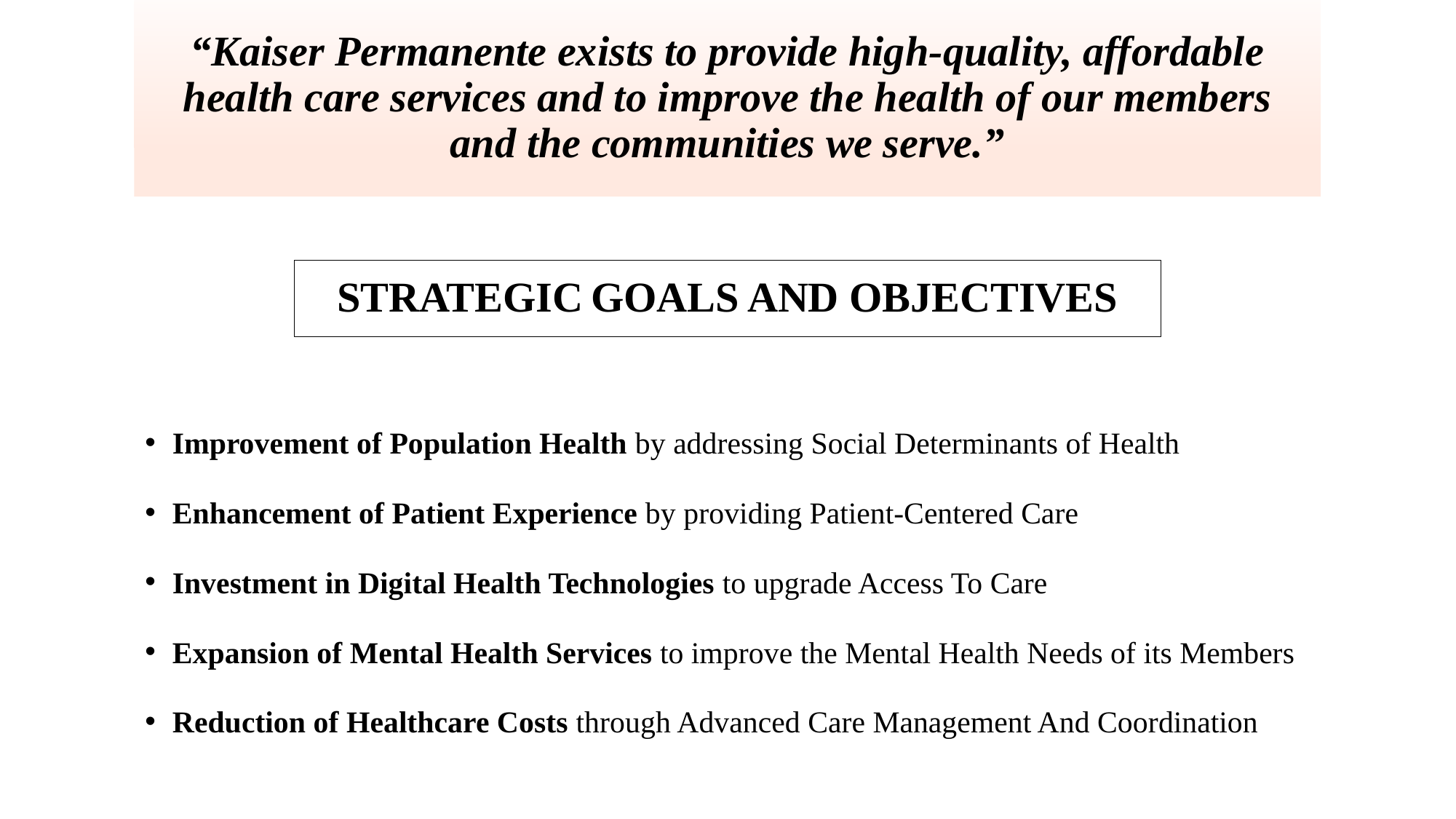

# “Kaiser Permanente exists to provide high-quality, affordable health care services and to improve the health of our members and the communities we serve.”
STRATEGIC GOALS AND OBJECTIVES
Improvement of Population Health by addressing Social Determinants of Health
Enhancement of Patient Experience by providing Patient-Centered Care
Investment in Digital Health Technologies to upgrade Access To Care
Expansion of Mental Health Services to improve the Mental Health Needs of its Members
Reduction of Healthcare Costs through Advanced Care Management And Coordination